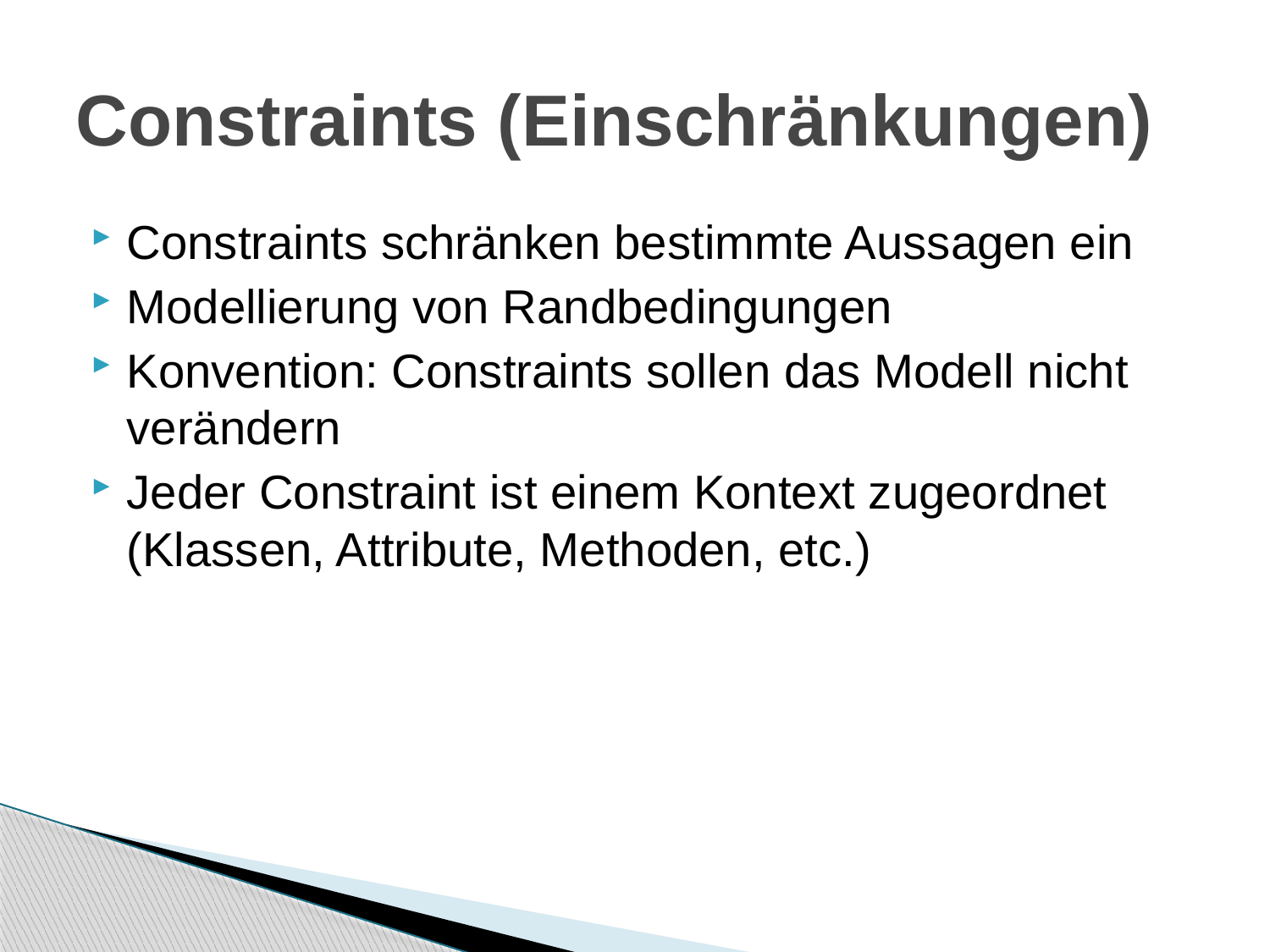

# Constraints (Einschränkungen)
Constraints schränken bestimmte Aussagen ein
Modellierung von Randbedingungen
Konvention: Constraints sollen das Modell nicht verändern
Jeder Constraint ist einem Kontext zugeordnet (Klassen, Attribute, Methoden, etc.)